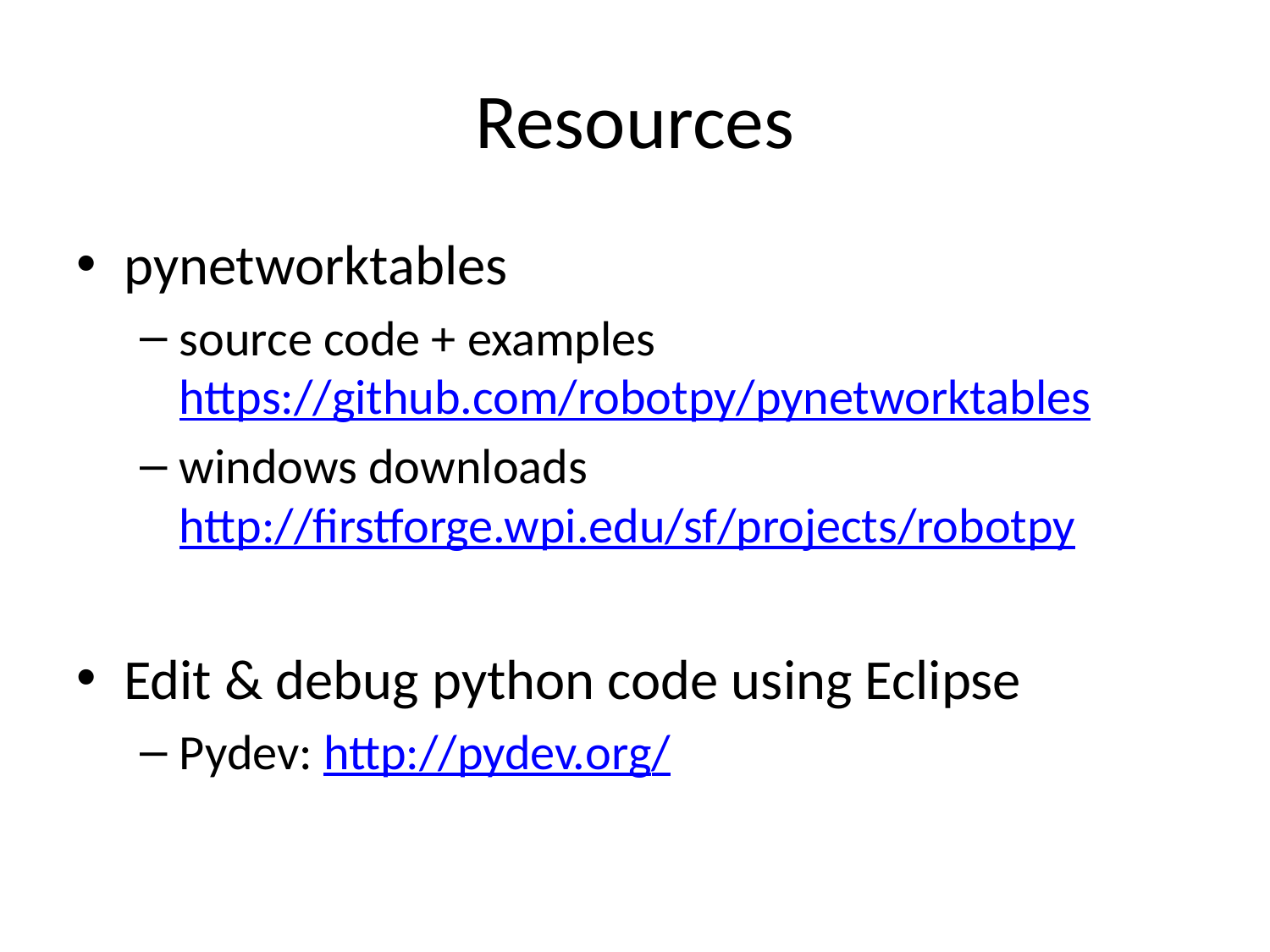

# Resources
pynetworktables
source code + examples
https://github.com/robotpy/pynetworktables
windows downloads
http://firstforge.wpi.edu/sf/projects/robotpy

Edit & debug python code using Eclipse
Pydev: http://pydev.org/